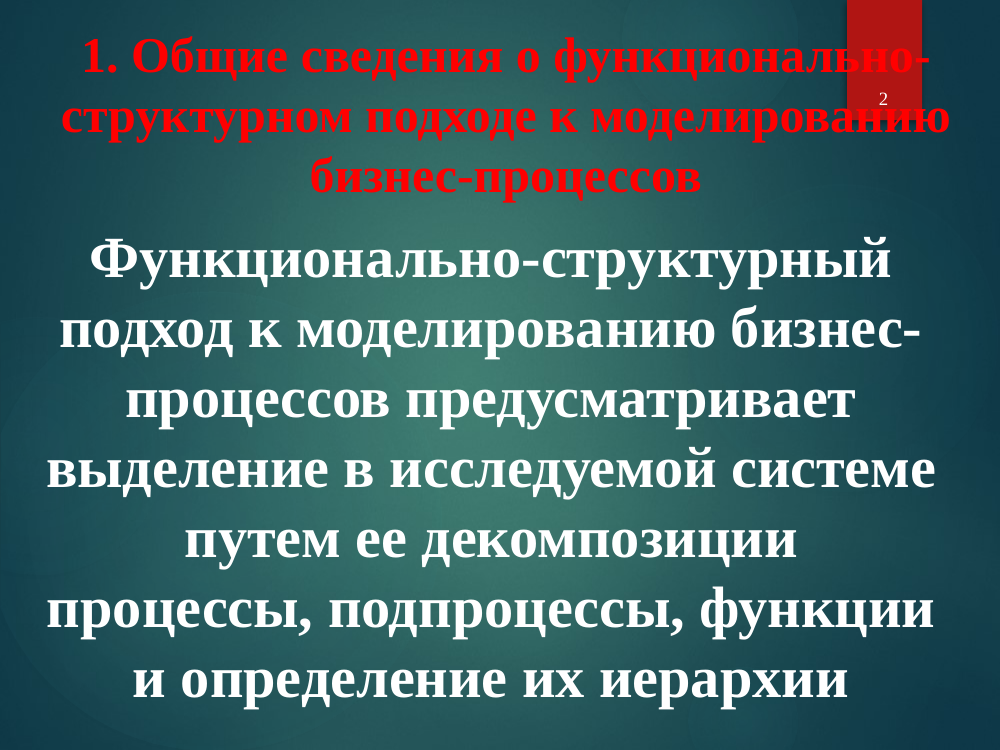

1. Общие сведения о функционально-структурном подходе к моделированию бизнес-процессов
2
Функционально-структурный подход к моделированию бизнес-процессов предусматривает выделение в исследуемой системе путем ее декомпозиции процессы, подпроцессы, функции и определение их иерархии